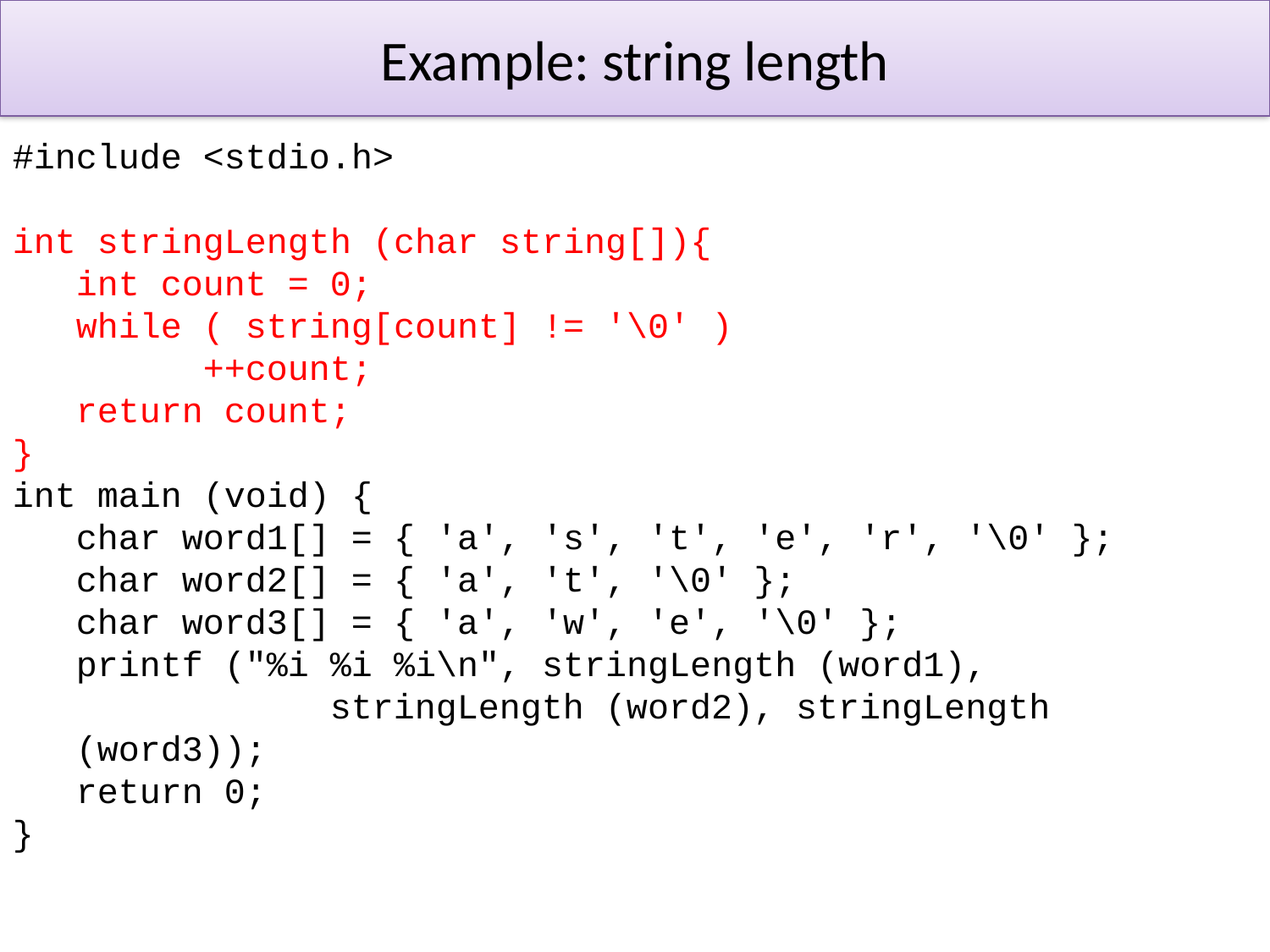

# Example: string length

#include <stdio.h>

int stringLength (char string[]){
int count = 0;
while ( string[count] != '\0' )
	++count;
return count;
}
int main (void) {
char word1[] = { 'a', 's', 't', 'e', 'r', '\0' };
char word2[] = { 'a', 't', '\0' };
char word3[] = { 'a', 'w', 'e', '\0' };
printf ("%i %i %i\n", stringLength (word1),
		stringLength (word2), stringLength (word3));
return 0;
}